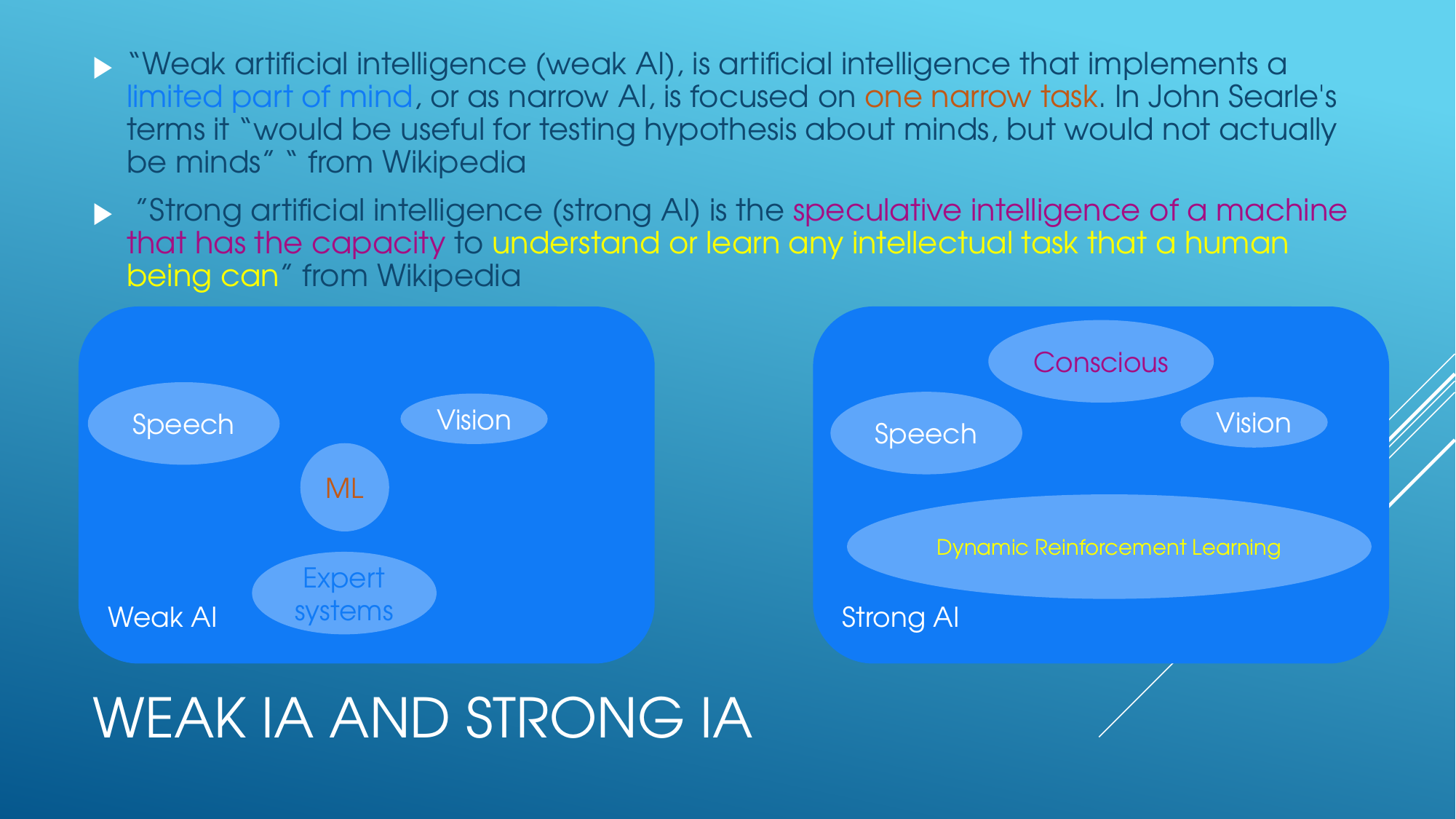

“Weak artificial intelligence (weak AI), is artificial intelligence that implements a limited part of mind, or as narrow AI, is focused on one narrow task. In John Searle's terms it “would be useful for testing hypothesis about minds, but would not actually be minds” “ from Wikipedia
 ”Strong artificial intelligence (strong AI) is the speculative intelligence of a machine that has the capacity to understand or learn any intellectual task that a human being can” from Wikipedia

Weak AI

Strong AI
Conscious
Speech
Speech
Vision
Vision
ML
Dynamic Reinforcement Learning
Expert systems
# WEAK IA AND STRONG IA